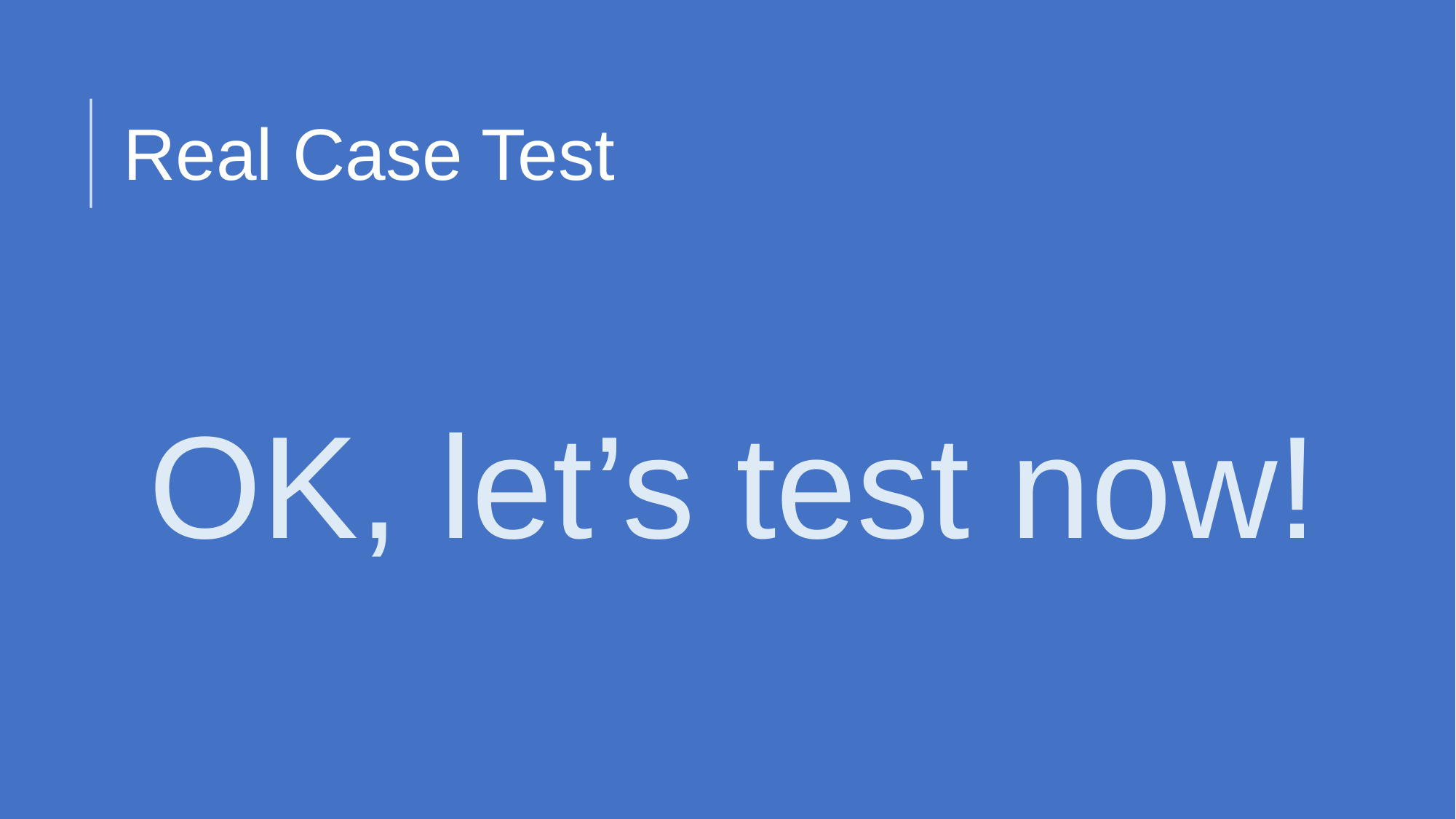

# Real Case Test
OK, let’s test now!